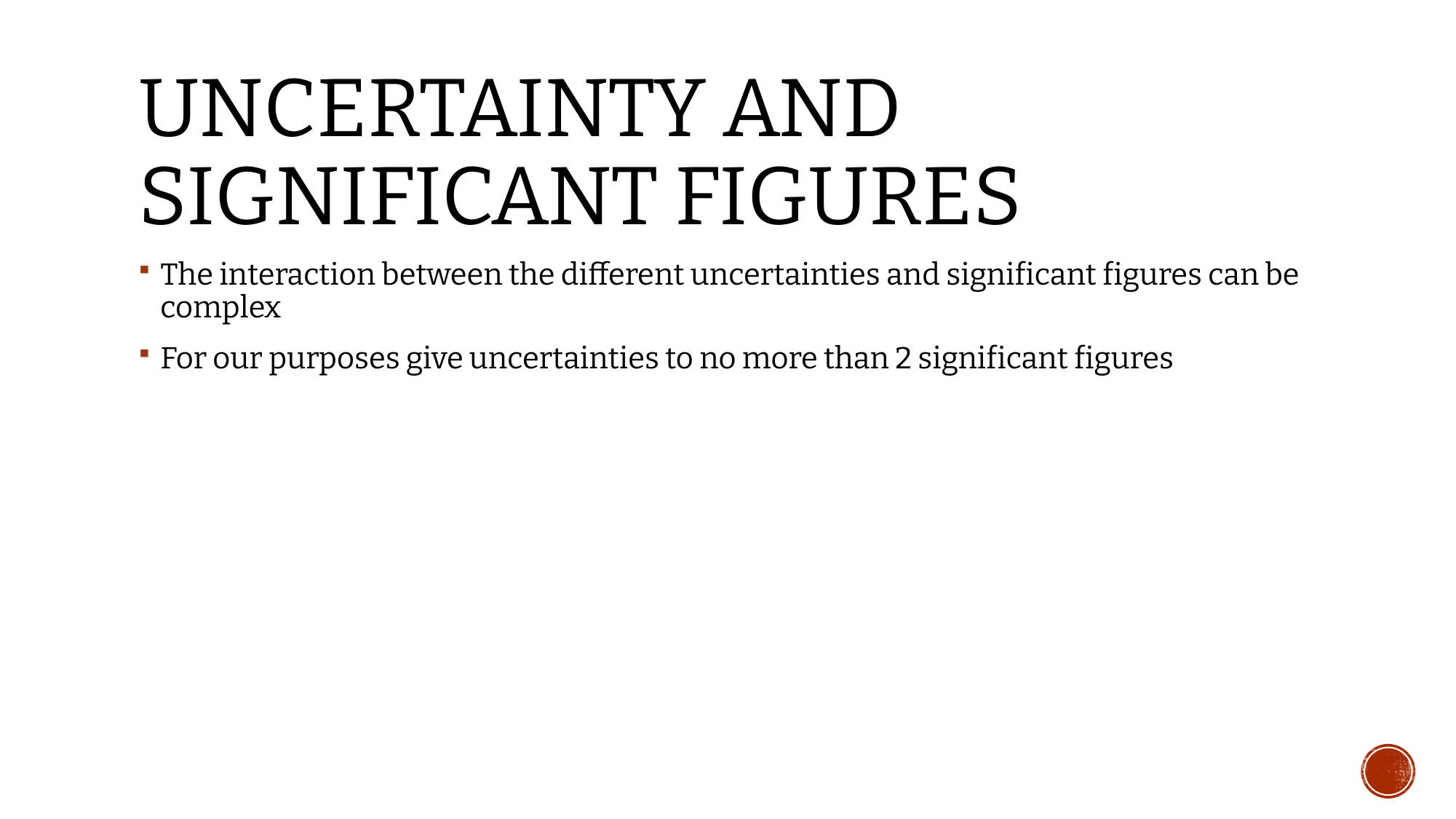

# Uncertainty and Significant Figures
The interaction between the different uncertainties and significant figures can be complex
For our purposes give uncertainties to no more than 2 significant figures